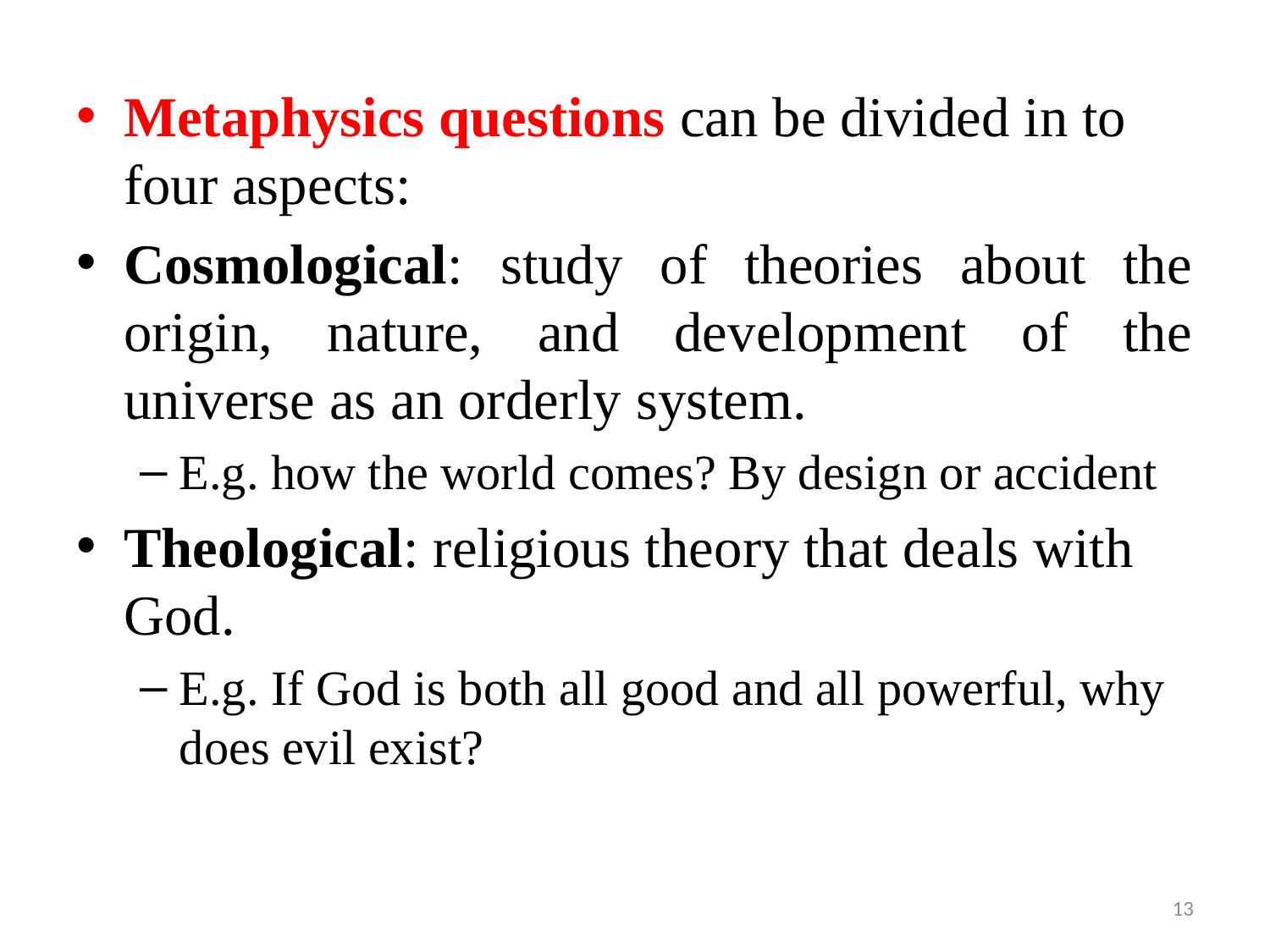

Metaphysics questions can be divided in to four aspects:
Cosmological: study of theories about the origin, nature, and development of the universe as an orderly system.
E.g. how the world comes? By design or accident
Theological: religious theory that deals with God.
E.g. If God is both all good and all powerful, why does evil exist?
13